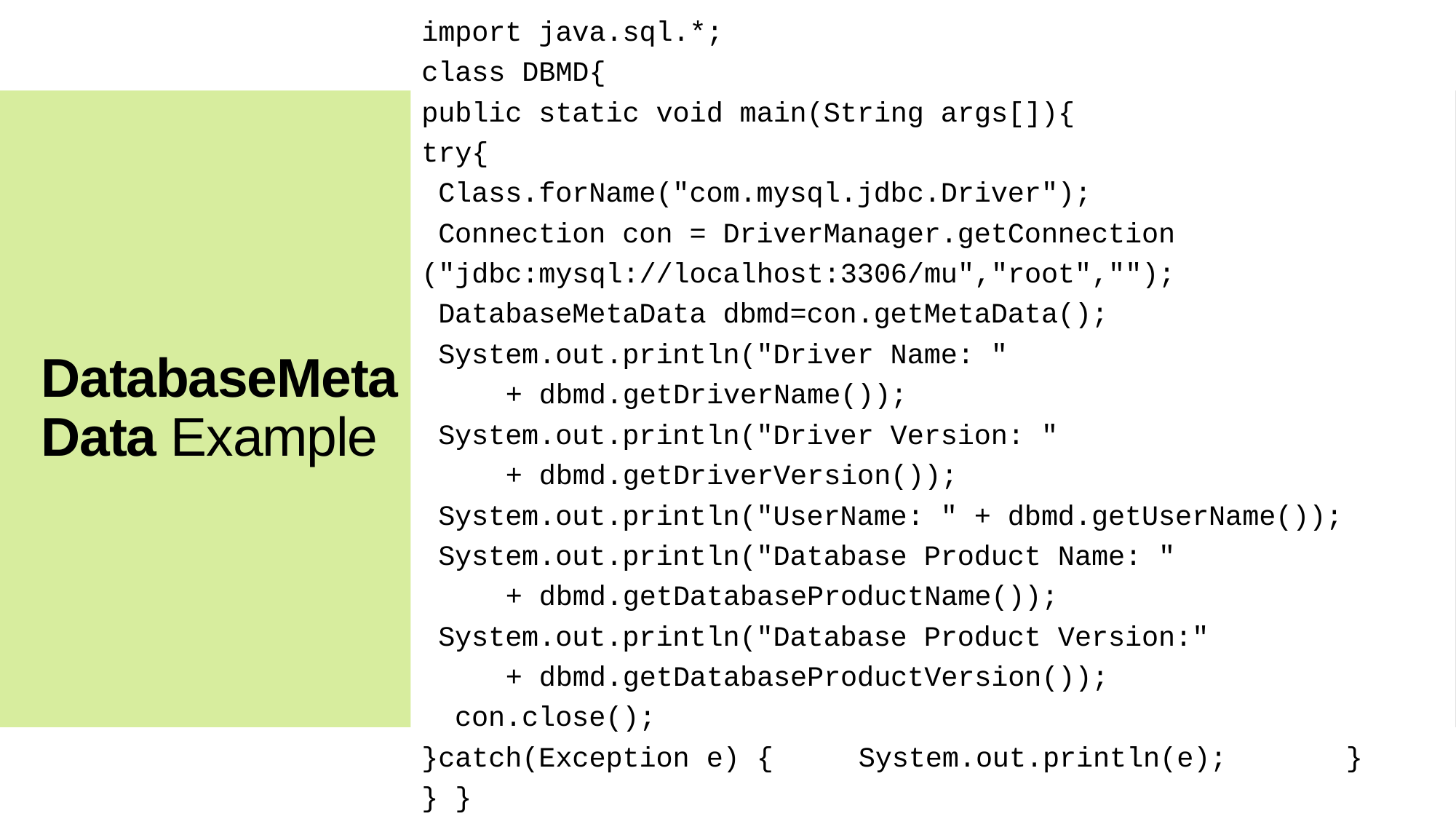

import java.sql.*;
class DBMD{
public static void main(String args[]){
try{
 Class.forName("com.mysql.jdbc.Driver");
 Connection con = DriverManager.getConnection 		("jdbc:mysql://localhost:3306/mu","root","");
 DatabaseMetaData dbmd=con.getMetaData();
 System.out.println("Driver Name: "
				+ dbmd.getDriverName());
 System.out.println("Driver Version: "
				+ dbmd.getDriverVersion());
 System.out.println("UserName: " + dbmd.getUserName());
 System.out.println("Database Product Name: "
		+ dbmd.getDatabaseProductName());
 System.out.println("Database Product Version:"
		+ dbmd.getDatabaseProductVersion());
  con.close();
}catch(Exception e) {	 System.out.println(e);		}
} }
# DatabaseMetaData Example